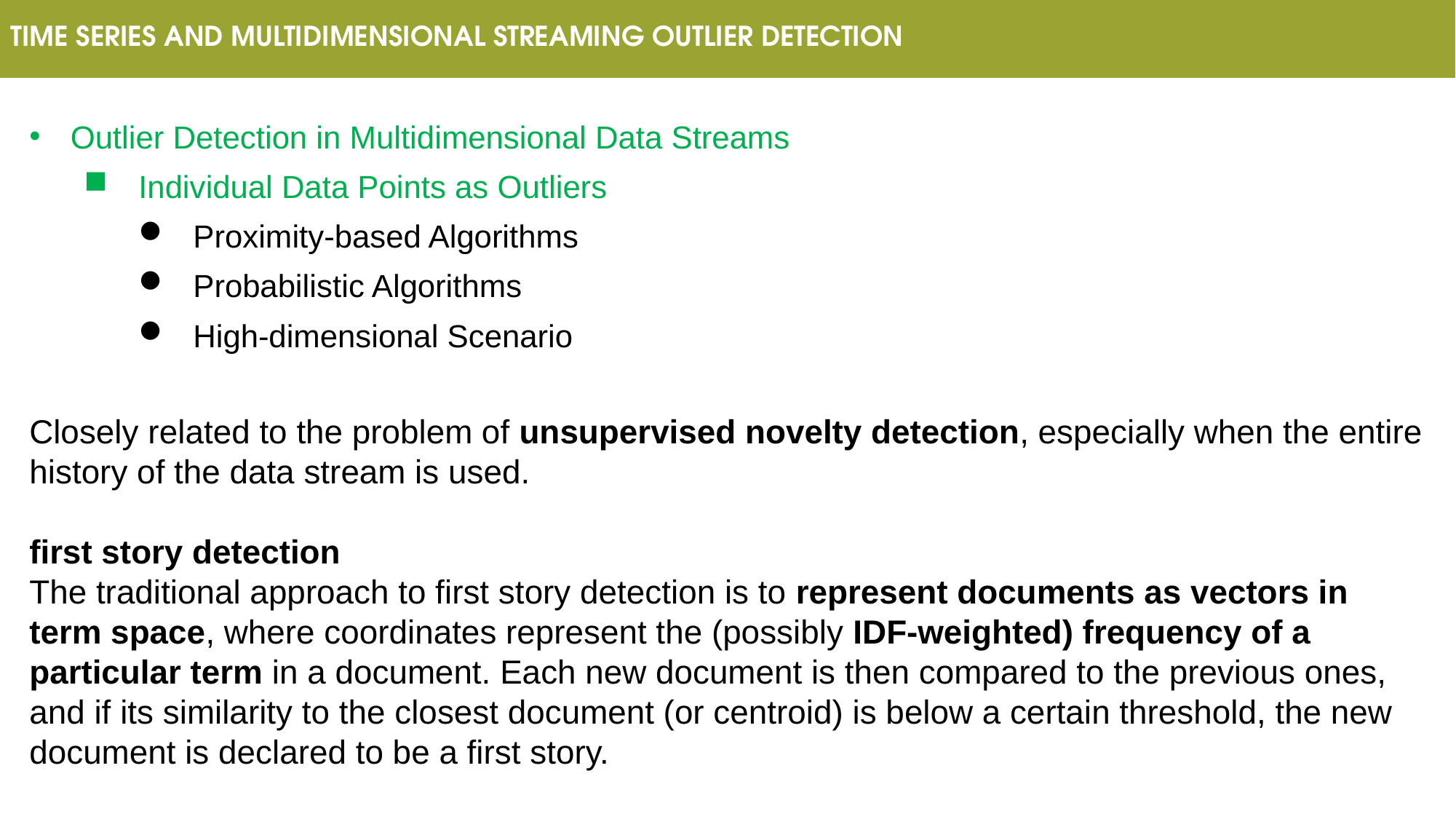

TIME SERIES AND MULTIDIMENSIONAL STREAMING OUTLIER DETECTION

Outlier Detection in Multidimensional Data Streams
Individual Data Points as Outliers
Proximity-based Algorithms
Probabilistic Algorithms
High-dimensional Scenario

Closely related to the problem of unsupervised novelty detection, especially when the entire history of the data stream is used.

first story detection
The traditional approach to first story detection is to represent documents as vectors in term space, where coordinates represent the (possibly IDF-weighted) frequency of a particular term in a document. Each new document is then compared to the previous ones, and if its similarity to the closest document (or centroid) is below a certain threshold, the new document is declared to be a first story.